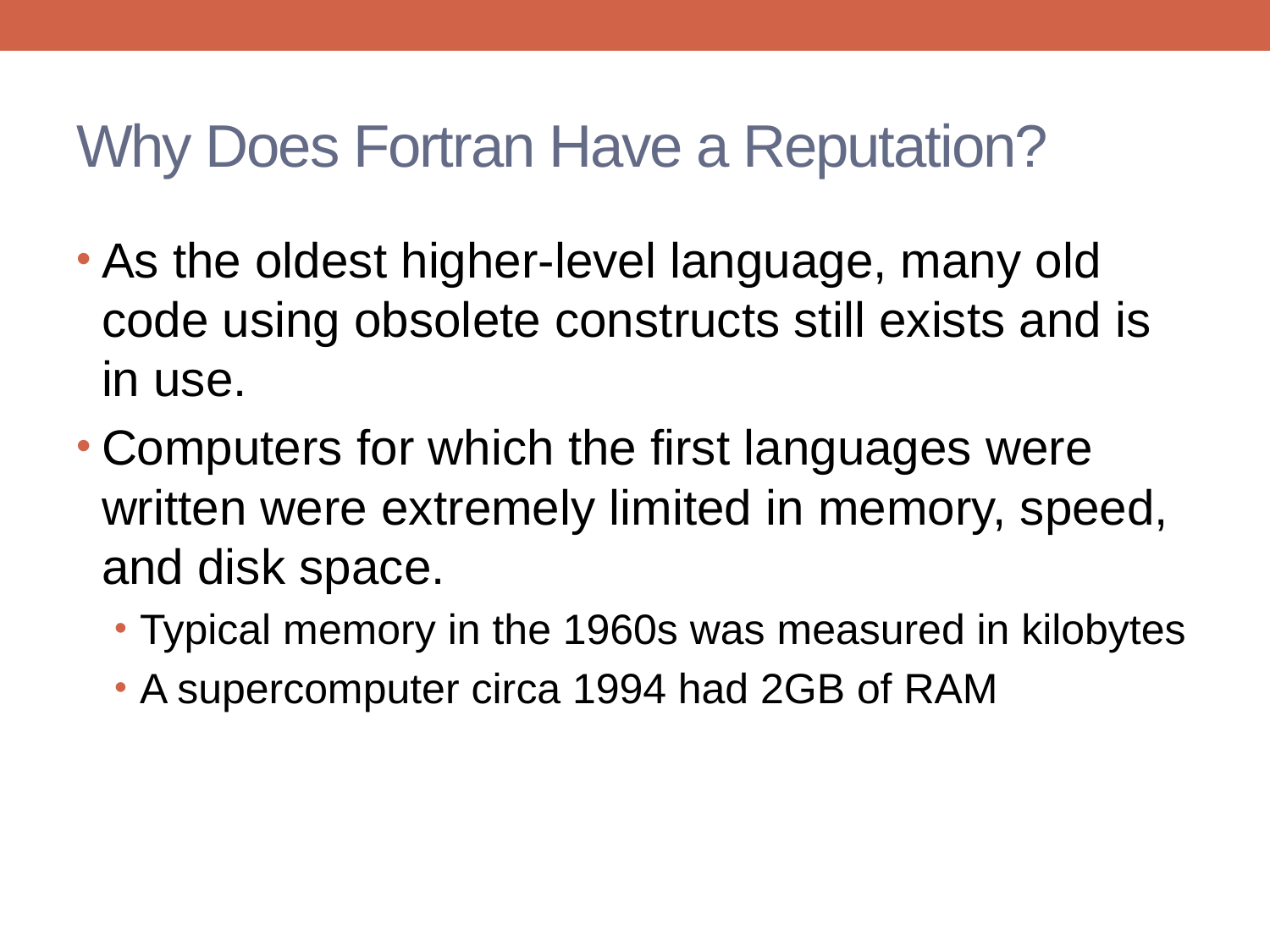

# Why Does Fortran Have a Reputation?
As the oldest higher-level language, many old code using obsolete constructs still exists and is in use.
Computers for which the first languages were written were extremely limited in memory, speed, and disk space.
Typical memory in the 1960s was measured in kilobytes
A supercomputer circa 1994 had 2GB of RAM